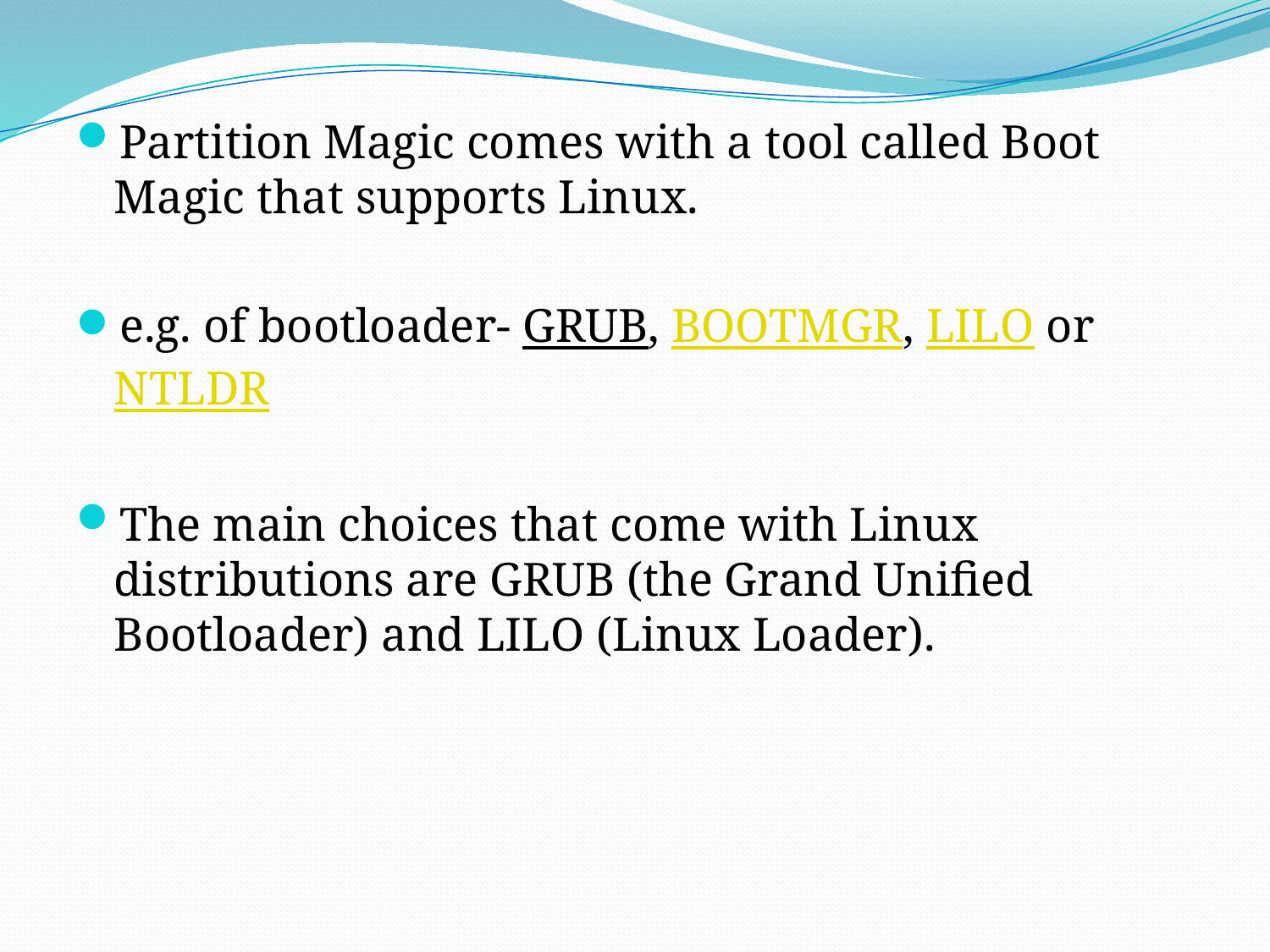

Partition Magic comes with a tool called Boot Magic that supports Linux.

e.g. of bootloader- GRUB, BOOTMGR, LILO or NTLDR

The main choices that come with Linux distributions are GRUB (the Grand Unified Bootloader) and LILO (Linux Loader).